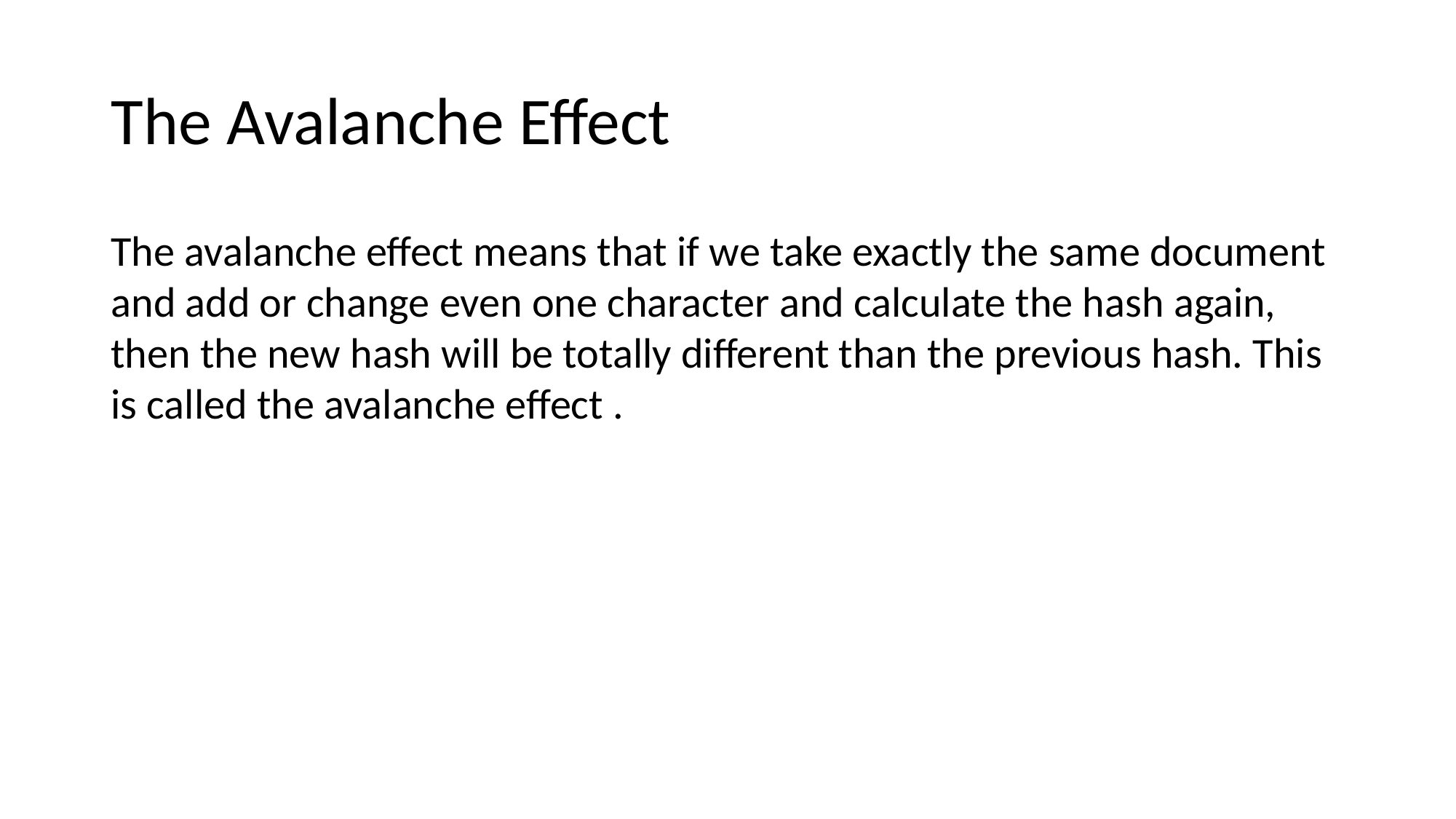

# The Avalanche Effect
The avalanche effect means that if we take exactly the same document and add or change even one character and calculate the hash again, then the new hash will be totally different than the previous hash. This is called the avalanche effect .